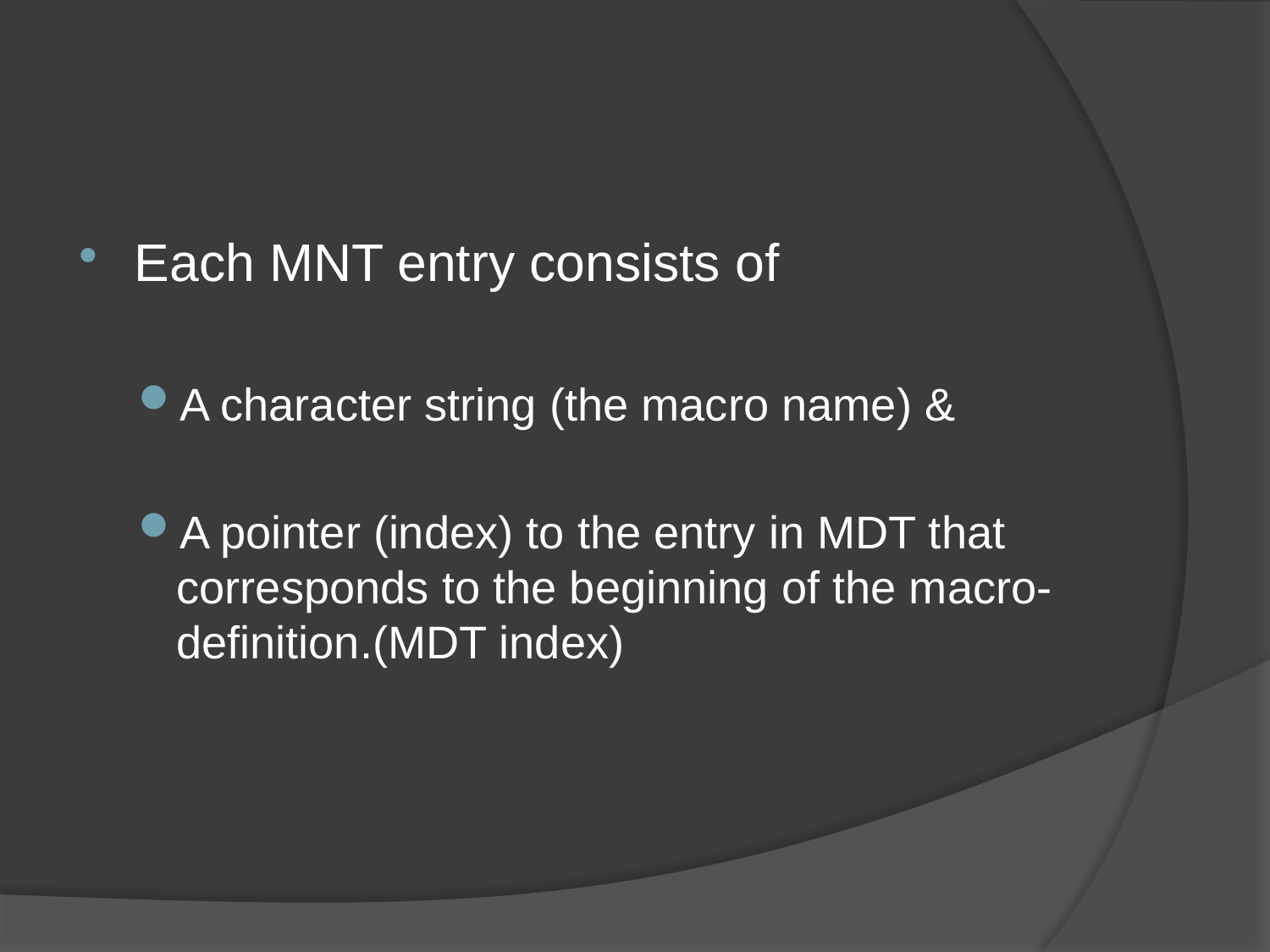

#
Each MNT entry consists of

A character string (the macro name) &

A pointer (index) to the entry in MDT that corresponds to the beginning of the macro-definition.(MDT index)